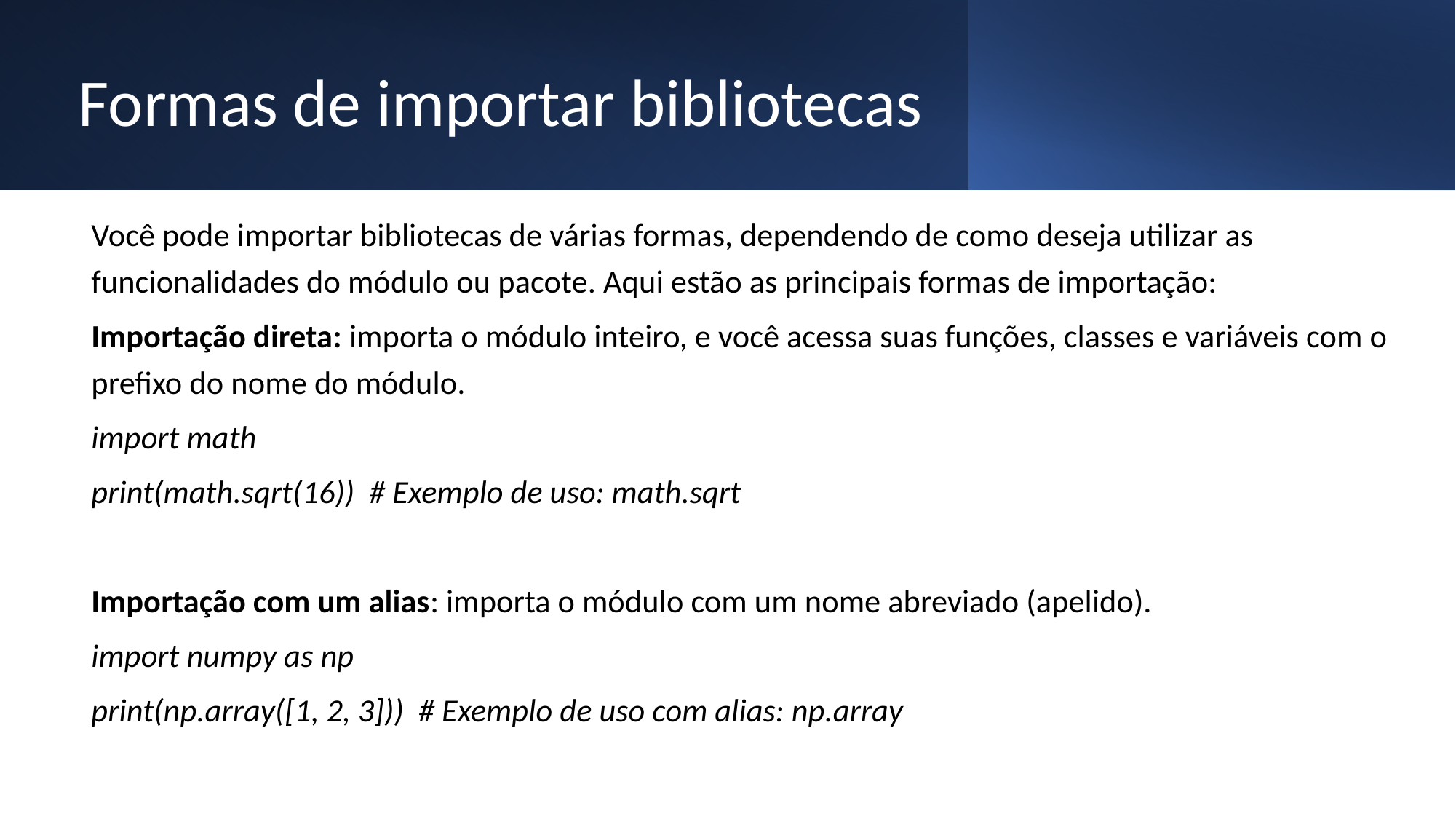

# Formas de importar bibliotecas
Você pode importar bibliotecas de várias formas, dependendo de como deseja utilizar as funcionalidades do módulo ou pacote. Aqui estão as principais formas de importação:
Importação direta: importa o módulo inteiro, e você acessa suas funções, classes e variáveis com o prefixo do nome do módulo.
import math
print(math.sqrt(16))  # Exemplo de uso: math.sqrt

Importação com um alias: importa o módulo com um nome abreviado (apelido).
import numpy as np
print(np.array([1, 2, 3]))  # Exemplo de uso com alias: np.array